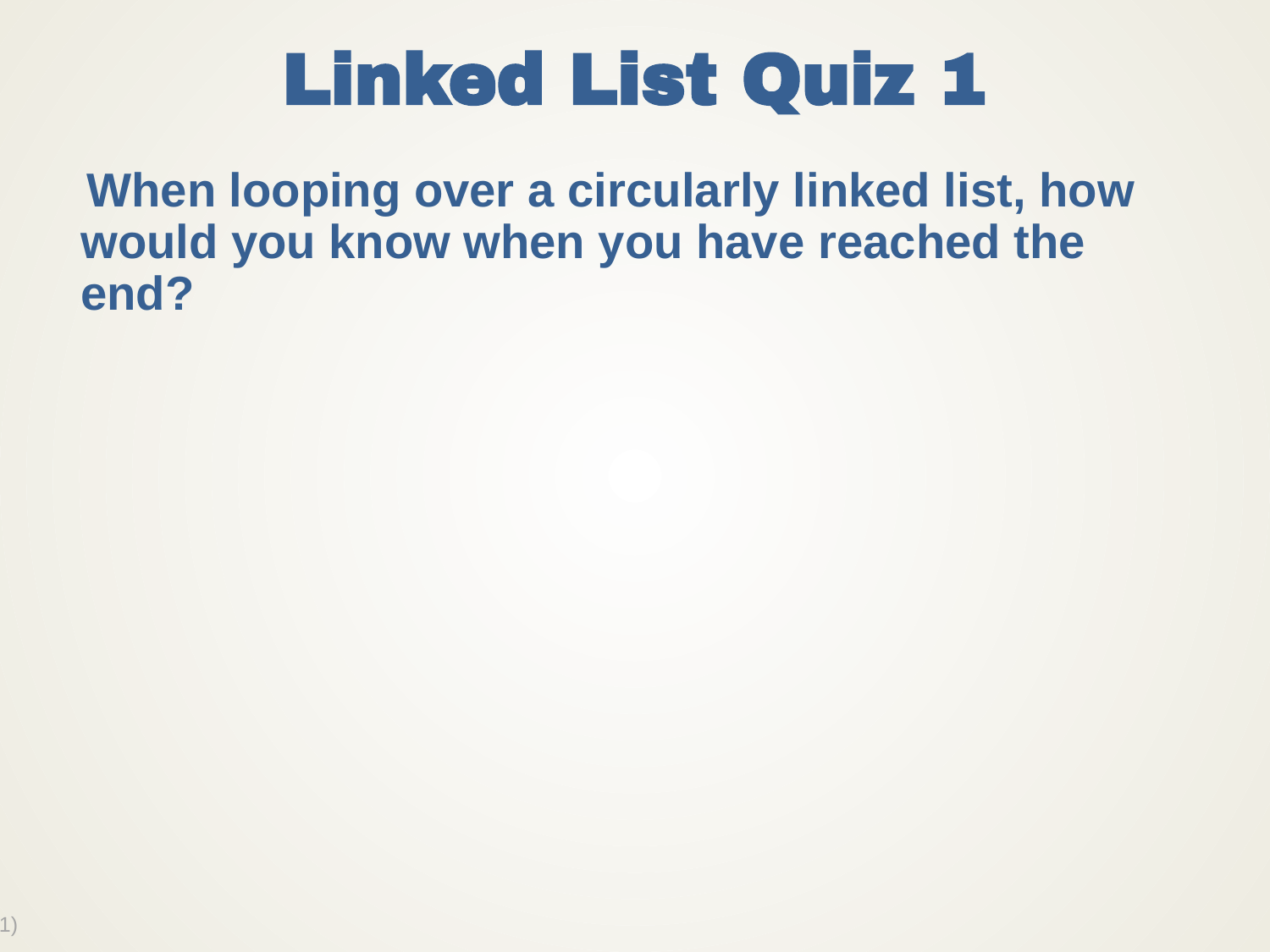

# Linked List Quiz 1
When looping over a circularly linked list, how would you know when you have reached the end?